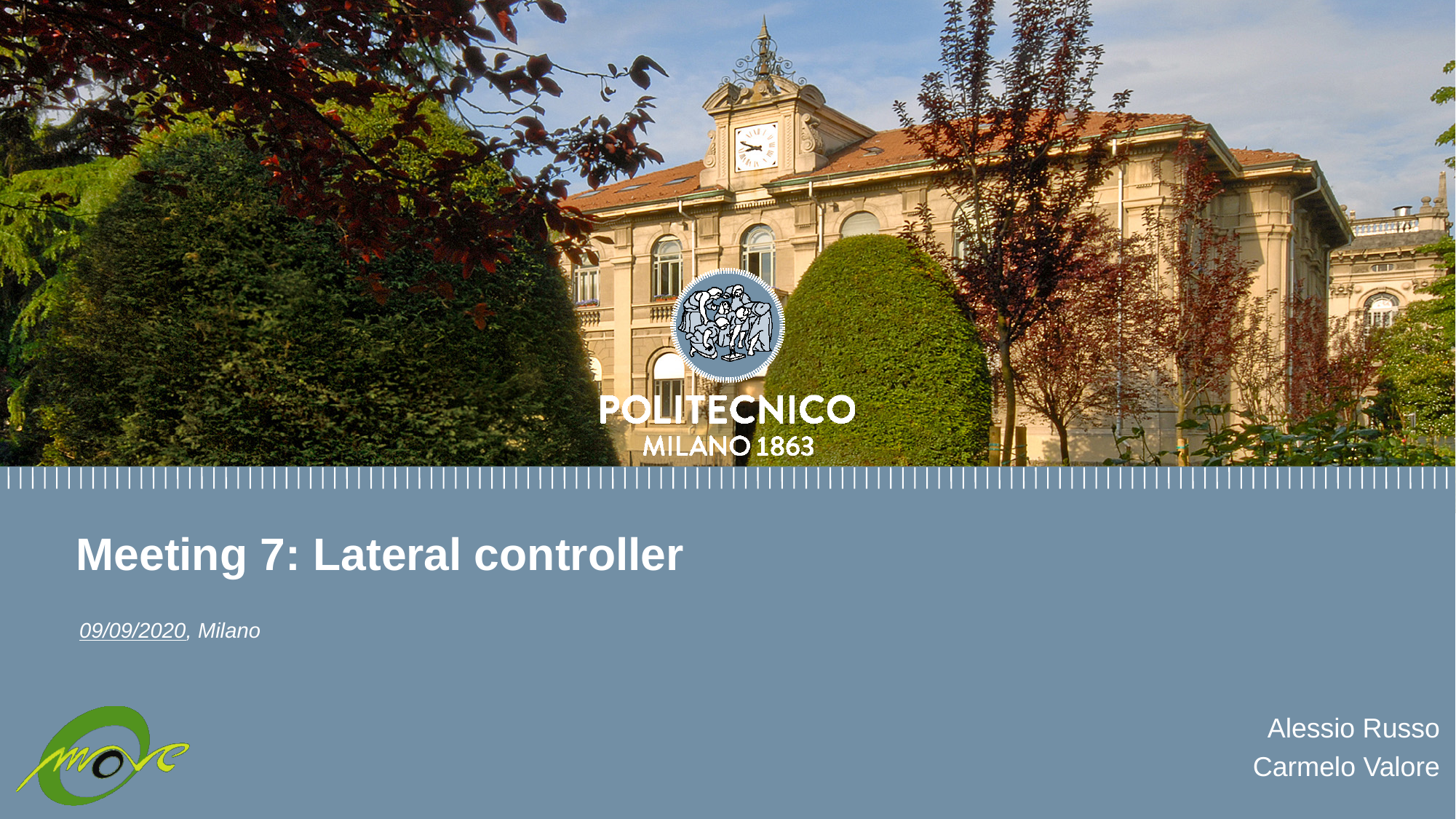

Meeting 7: Lateral controller
09/09/2020, Milano

Alessio Russo
Carmelo Valore